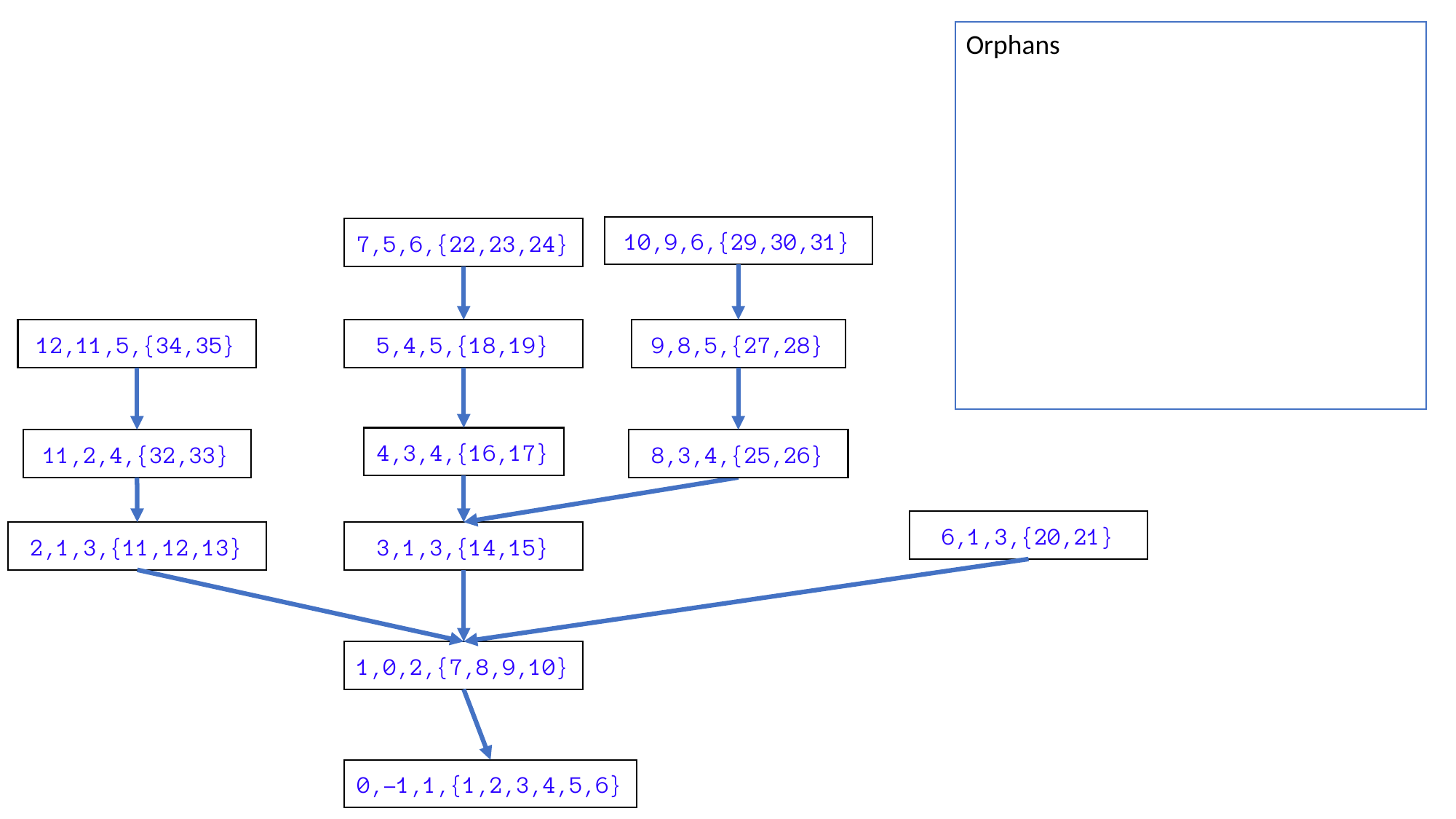

Orphans
10,9,6,{29,30,31}
7,5,6,{22,23,24}
12,11,5,{34,35}
5,4,5,{18,19}
9,8,5,{27,28}
4,3,4,{16,17}
11,2,4,{32,33}
8,3,4,{25,26}
6,1,3,{20,21}
2,1,3,{11,12,13}
3,1,3,{14,15}
1,0,2,{7,8,9,10}
0,-1,1,{1,2,3,4,5,6}